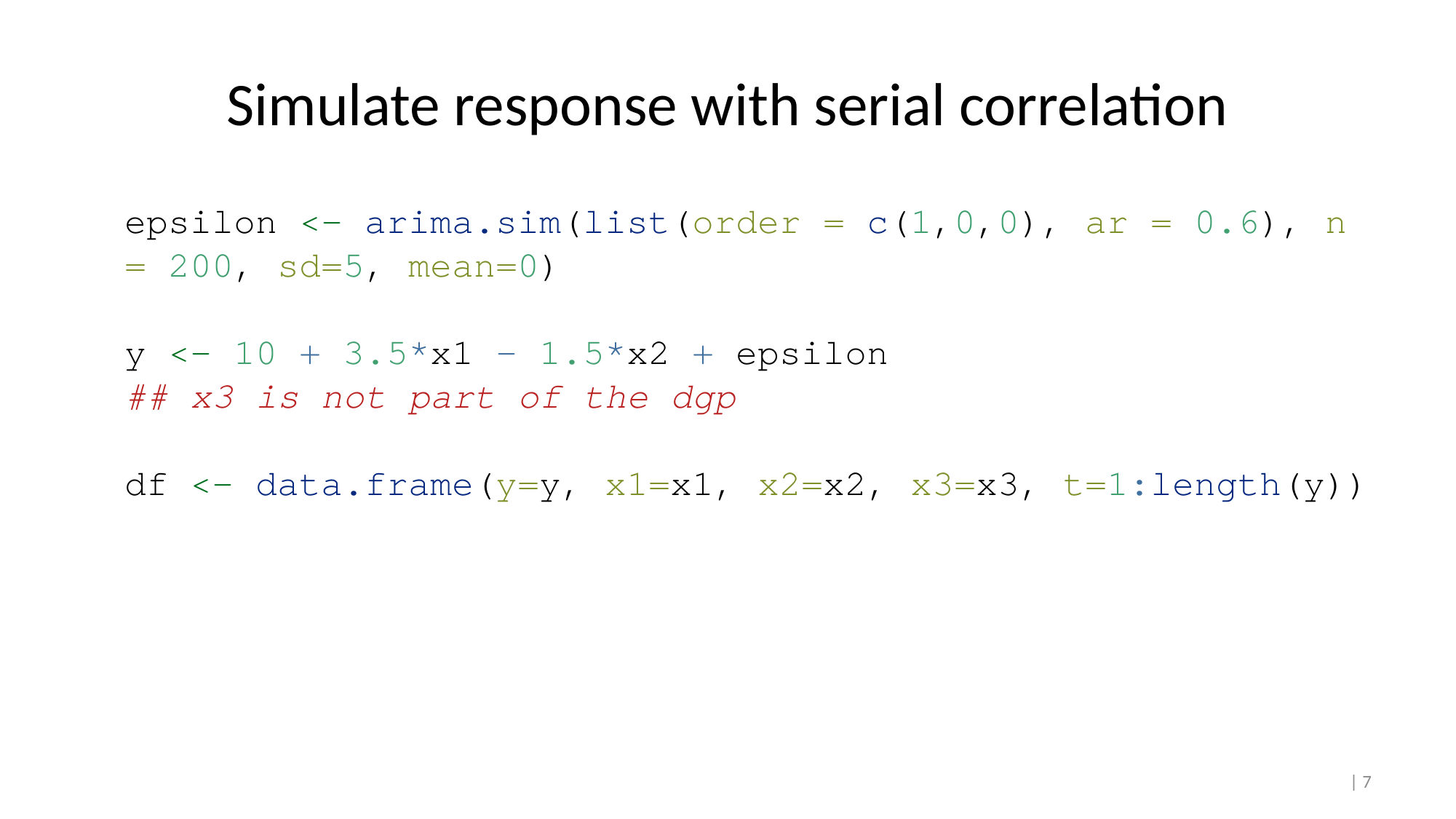

# Simulate response with serial correlation
epsilon <- arima.sim(list(order = c(1,0,0), ar = 0.6), n = 200, sd=5, mean=0)
y <- 10 + 3.5*x1 - 1.5*x2 + epsilon
## x3 is not part of the dgp
df <- data.frame(y=y, x1=x1, x2=x2, x3=x3, t=1:length(y))